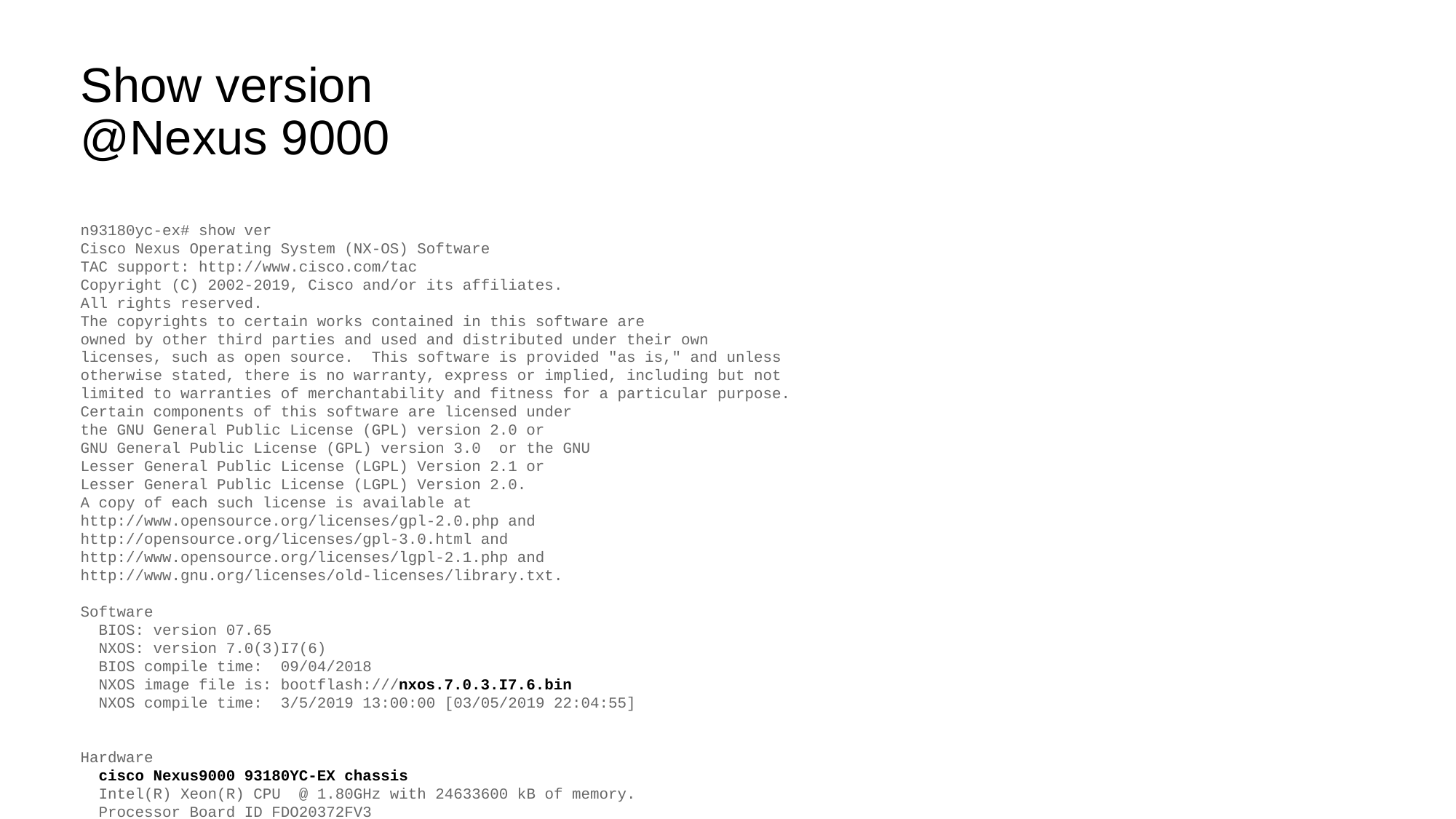

# Show version @Nexus 9000
n93180yc-ex# show ver
Cisco Nexus Operating System (NX-OS) Software
TAC support: http://www.cisco.com/tac
Copyright (C) 2002-2019, Cisco and/or its affiliates.
All rights reserved.
The copyrights to certain works contained in this software are
owned by other third parties and used and distributed under their own
licenses, such as open source.  This software is provided "as is," and unless
otherwise stated, there is no warranty, express or implied, including but not
limited to warranties of merchantability and fitness for a particular purpose.
Certain components of this software are licensed under
the GNU General Public License (GPL) version 2.0 or
GNU General Public License (GPL) version 3.0  or the GNU
Lesser General Public License (LGPL) Version 2.1 or
Lesser General Public License (LGPL) Version 2.0.
A copy of each such license is available at
http://www.opensource.org/licenses/gpl-2.0.php and
http://opensource.org/licenses/gpl-3.0.html and
http://www.opensource.org/licenses/lgpl-2.1.php and
http://www.gnu.org/licenses/old-licenses/library.txt.

Software
  BIOS: version 07.65
  NXOS: version 7.0(3)I7(6)
  BIOS compile time:  09/04/2018
  NXOS image file is: bootflash:///nxos.7.0.3.I7.6.bin
  NXOS compile time:  3/5/2019 13:00:00 [03/05/2019 22:04:55]

Hardware
  cisco Nexus9000 93180YC-EX chassis
  Intel(R) Xeon(R) CPU  @ 1.80GHz with 24633600 kB of memory.
  Processor Board ID FDO20372FV3

  Device name: n93180yc-ex
  bootflash:   53298520 kB
Kernel uptime is 0 day(s), 1 hour(s), 2 minute(s), 35 second(s)

Last reset
  Reason: Unknown
  System version: 7.0(3)I4(5)
  Service:

plugin
  Core Plugin, Ethernet Plugin

Active Package(s):

n93180yc-ex#